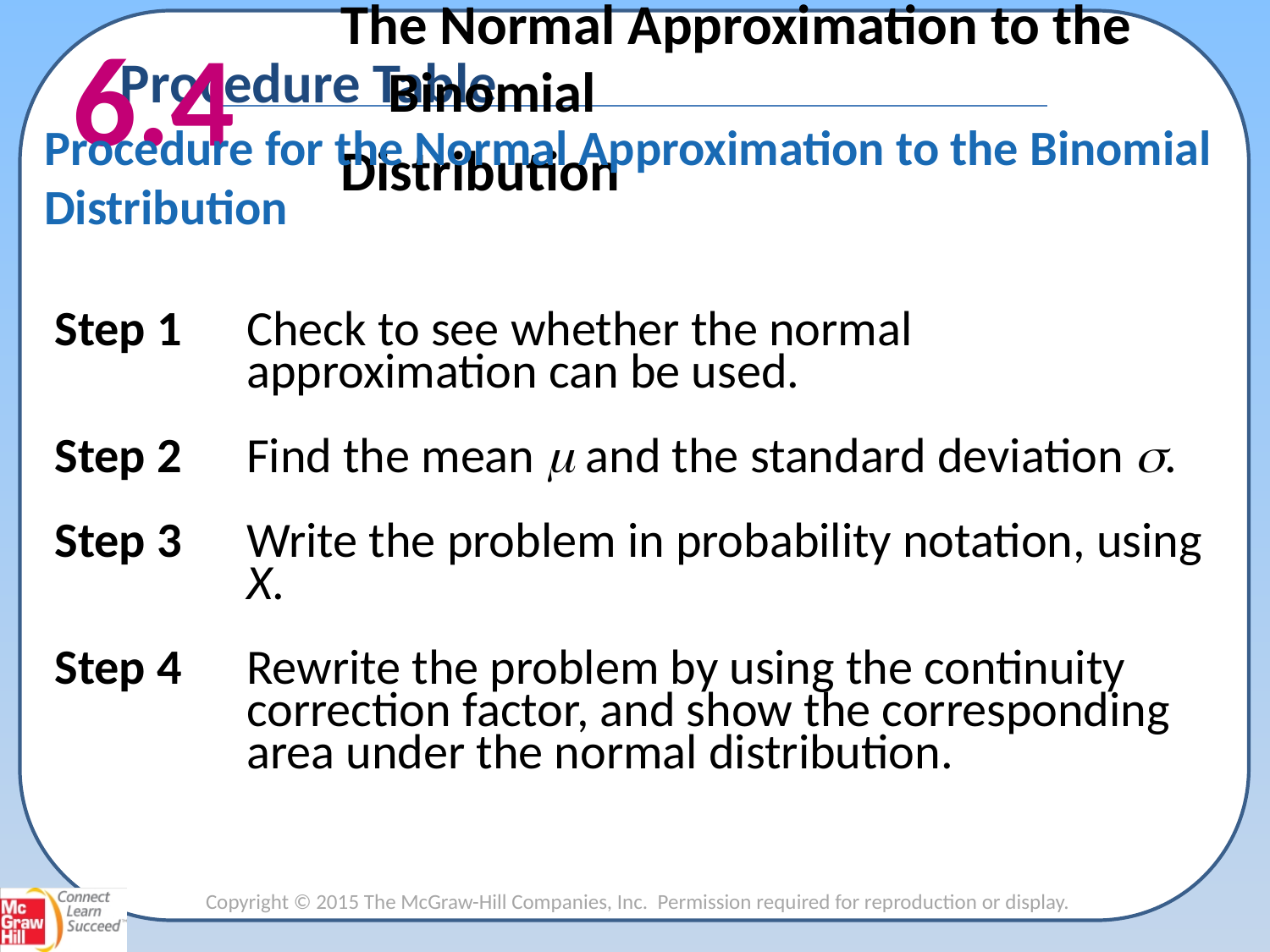

6.4
The Normal Approximation to the Binomial
Distribution
Procedure for the Normal Approximation to the Binomial Distribution

Step 1 	Check to see whether the normal approximation can be used.
Step 2 	Find the mean μ and the standard deviation σ.
Step 3 	Write the problem in probability notation, using X.
Step 4 	Rewrite the problem by using the continuity correction factor, and show the corresponding area under the normal distribution.